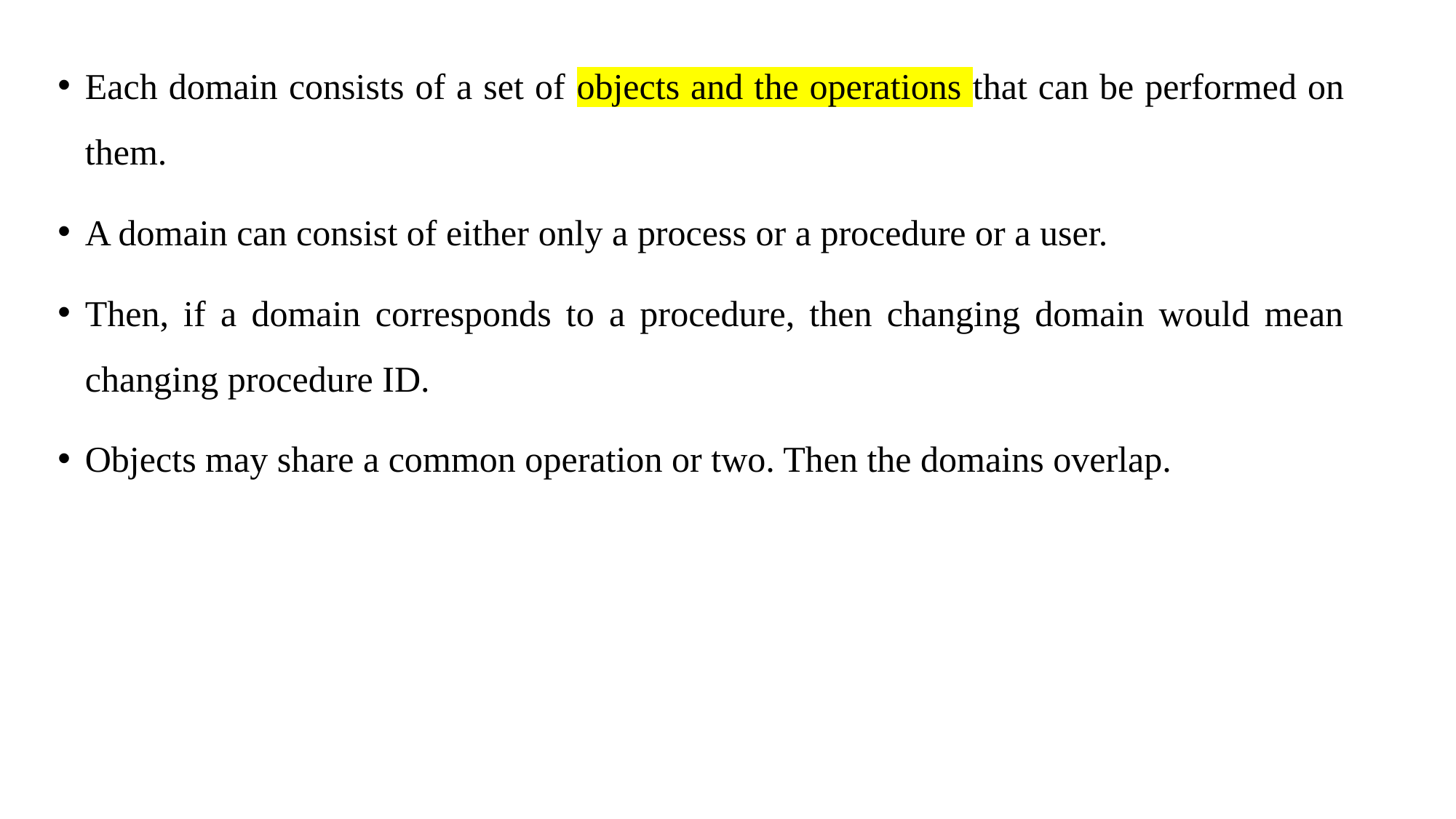

Each domain consists of a set of objects and the operations that can be performed on them.
A domain can consist of either only a process or a procedure or a user.
Then, if a domain corresponds to a procedure, then changing domain would mean changing procedure ID.
Objects may share a common operation or two. Then the domains overlap.